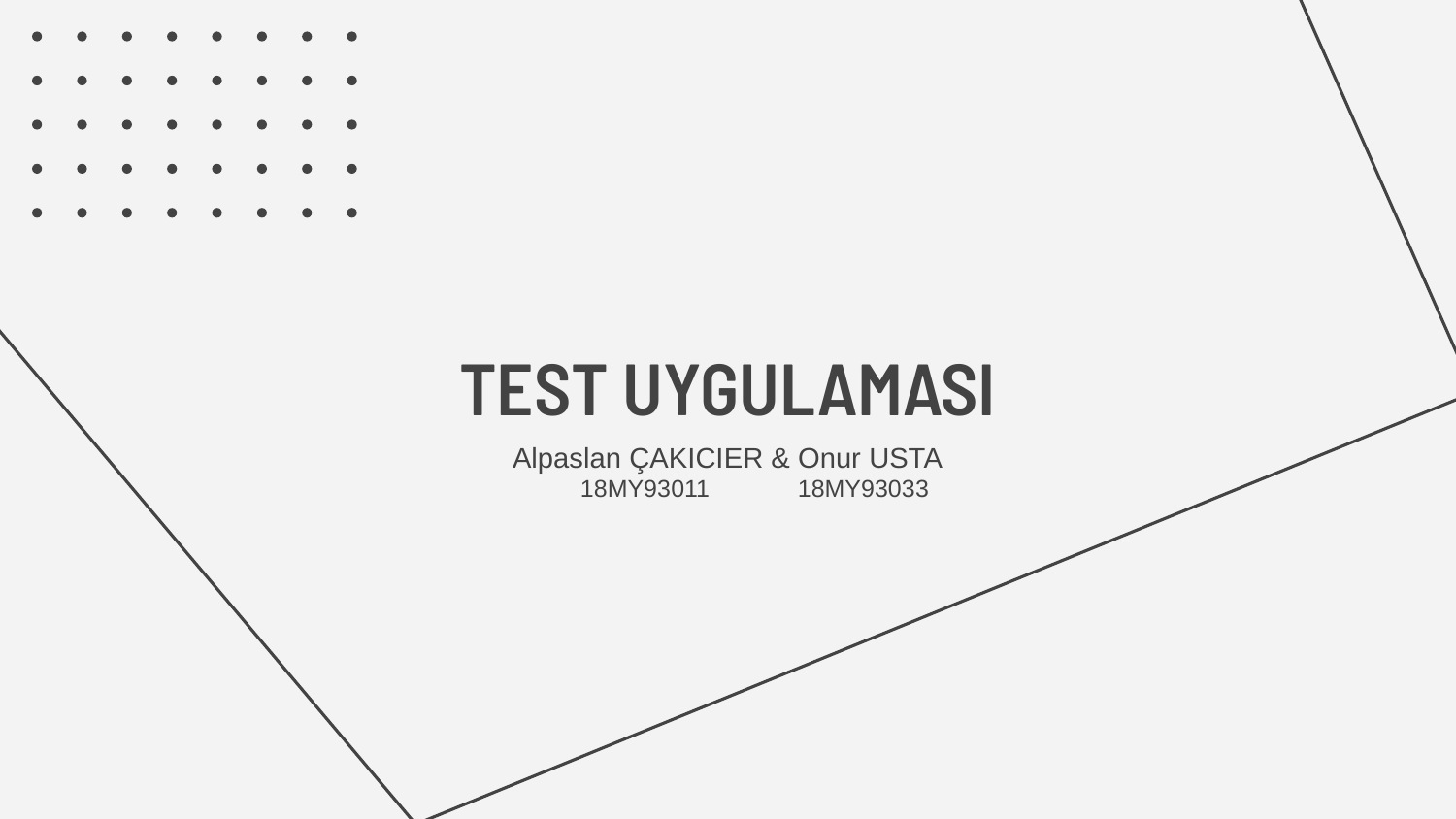

# TEST UYGULAMASI
Alpaslan ÇAKICIER & Onur USTA
18MY93011             18MY93033